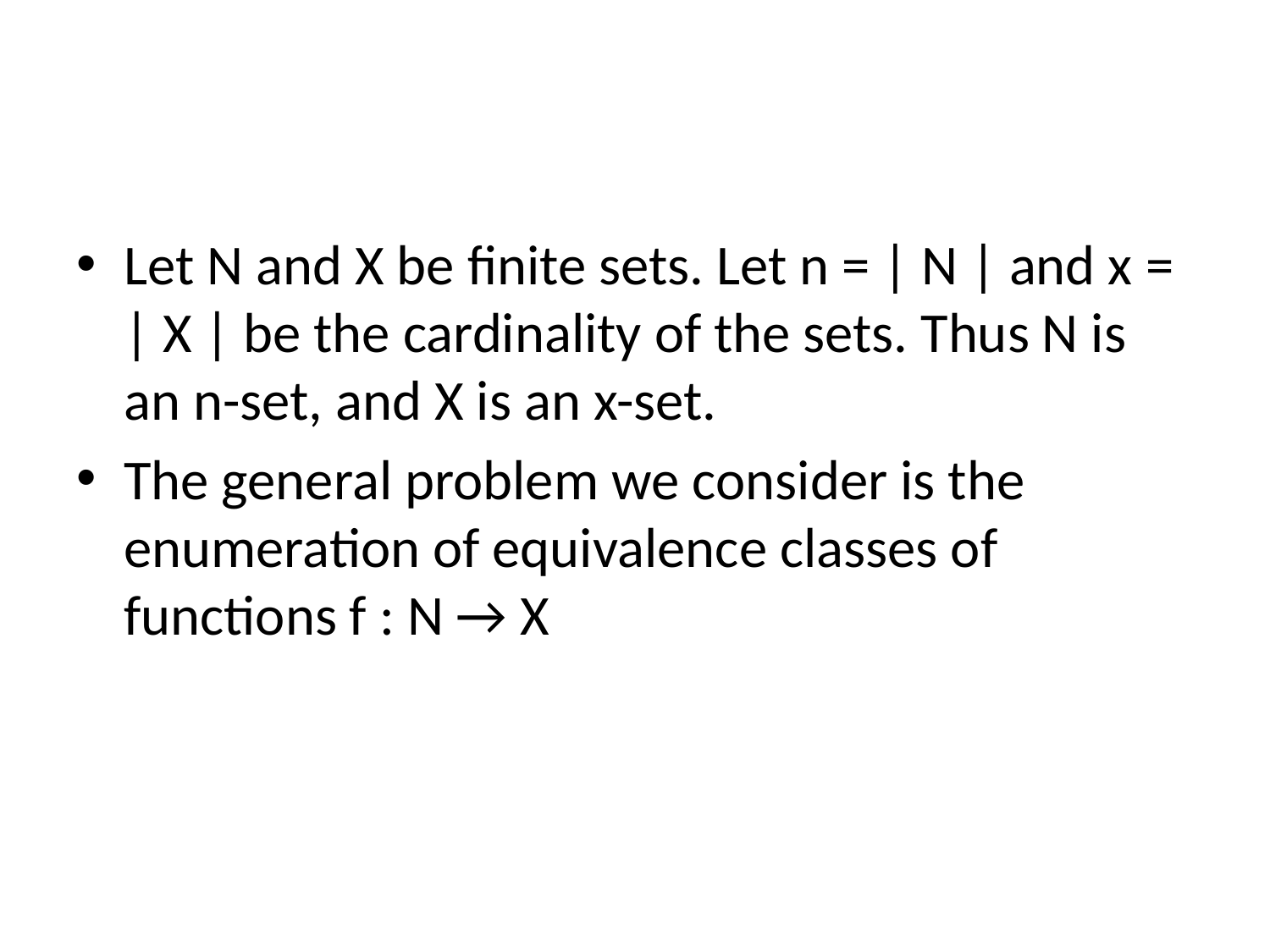

#
Let N and X be finite sets. Let n = | N | and x = | X | be the cardinality of the sets. Thus N is an n-set, and X is an x-set.
The general problem we consider is the enumeration of equivalence classes of functions f : N → X